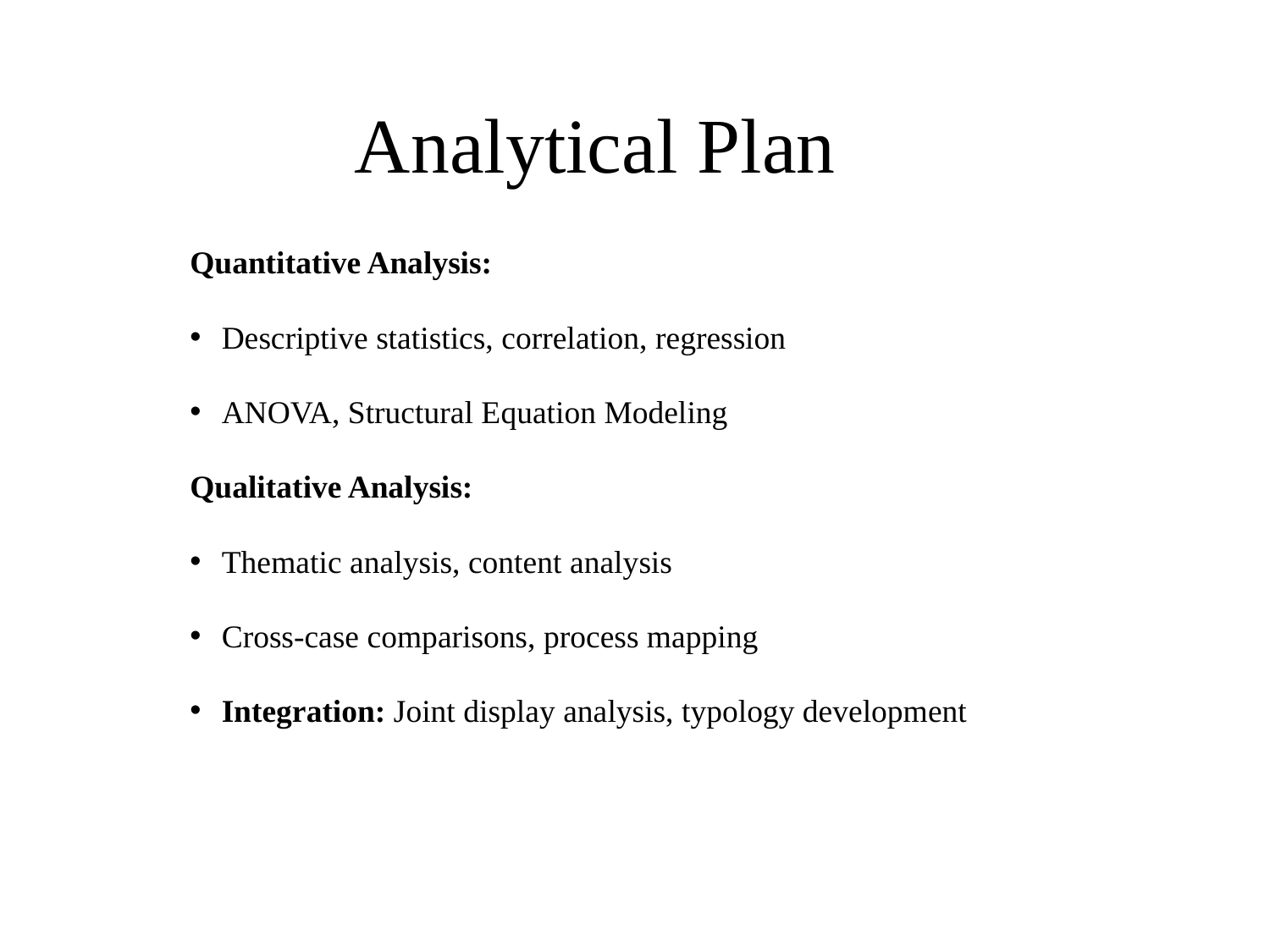

# Analytical Plan
Quantitative Analysis:
Descriptive statistics, correlation, regression
ANOVA, Structural Equation Modeling
Qualitative Analysis:
Thematic analysis, content analysis
Cross-case comparisons, process mapping
Integration: Joint display analysis, typology development